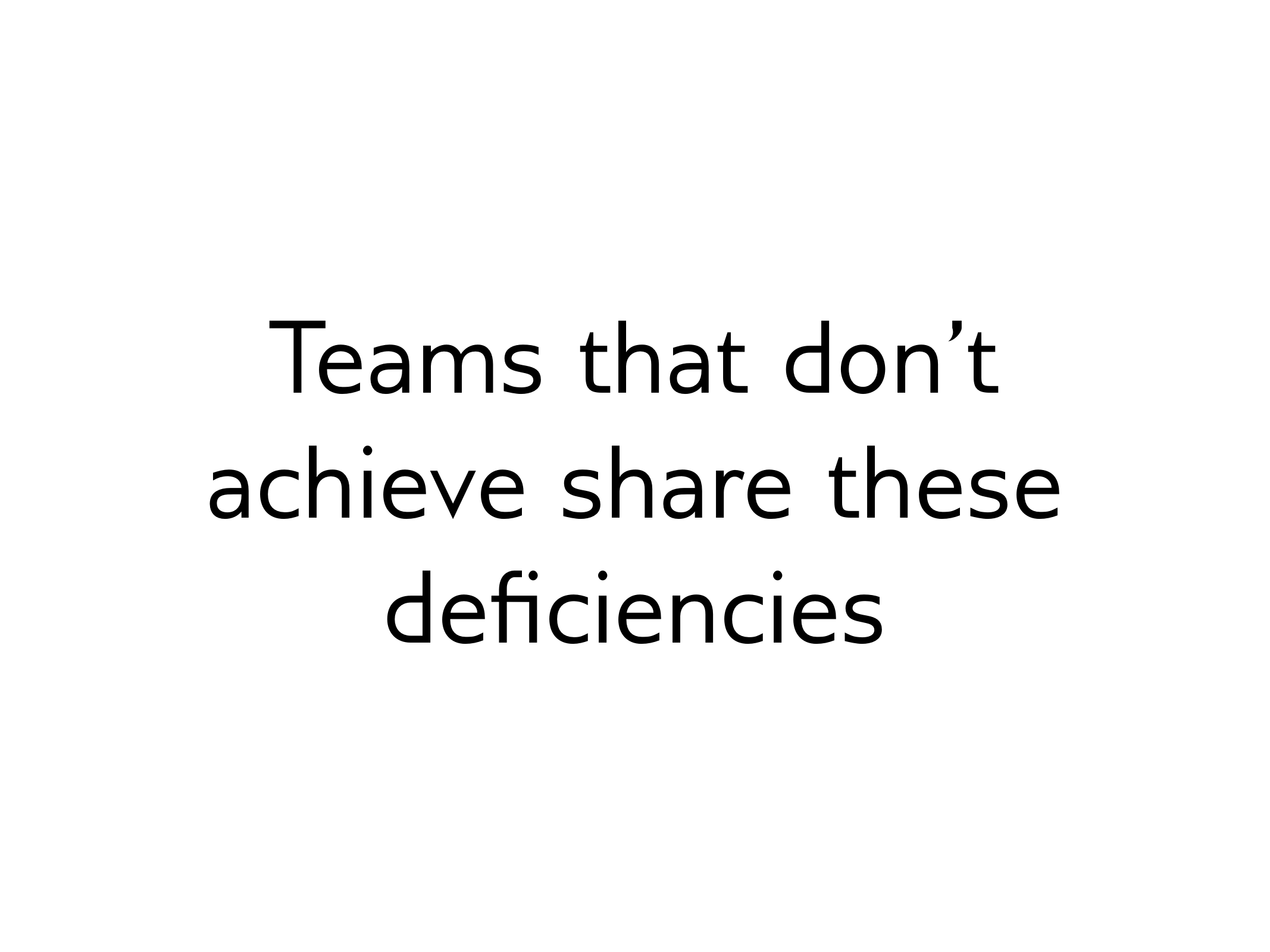

# Teams that don’t achieve share these deficiencies